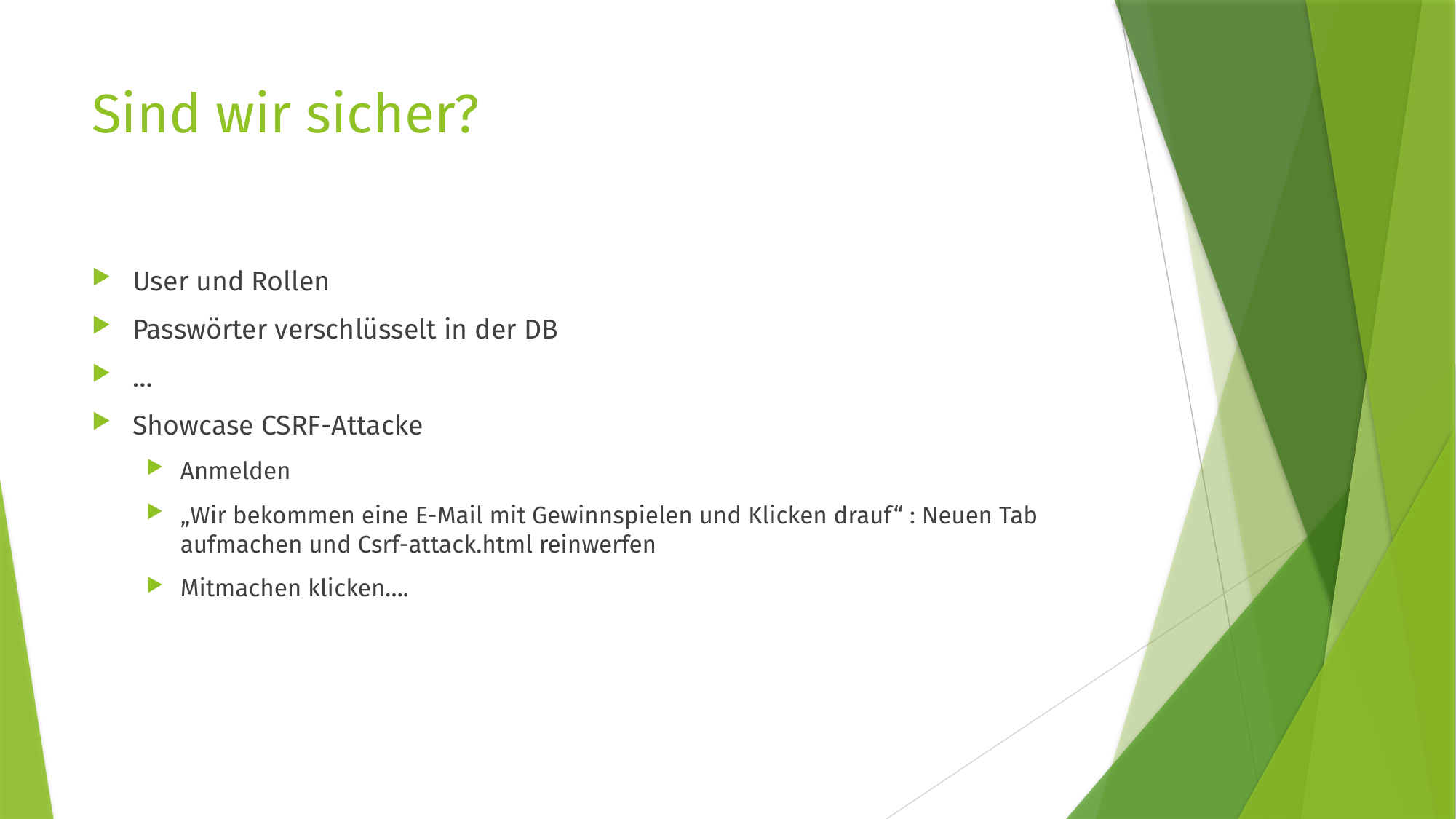

# Sind wir sicher?
User und Rollen
Passwörter verschlüsselt in der DB
…
Showcase CSRF-Attacke
Anmelden
„Wir bekommen eine E-Mail mit Gewinnspielen und Klicken drauf“ : Neuen Tab aufmachen und Csrf-attack.html reinwerfen
Mitmachen klicken….